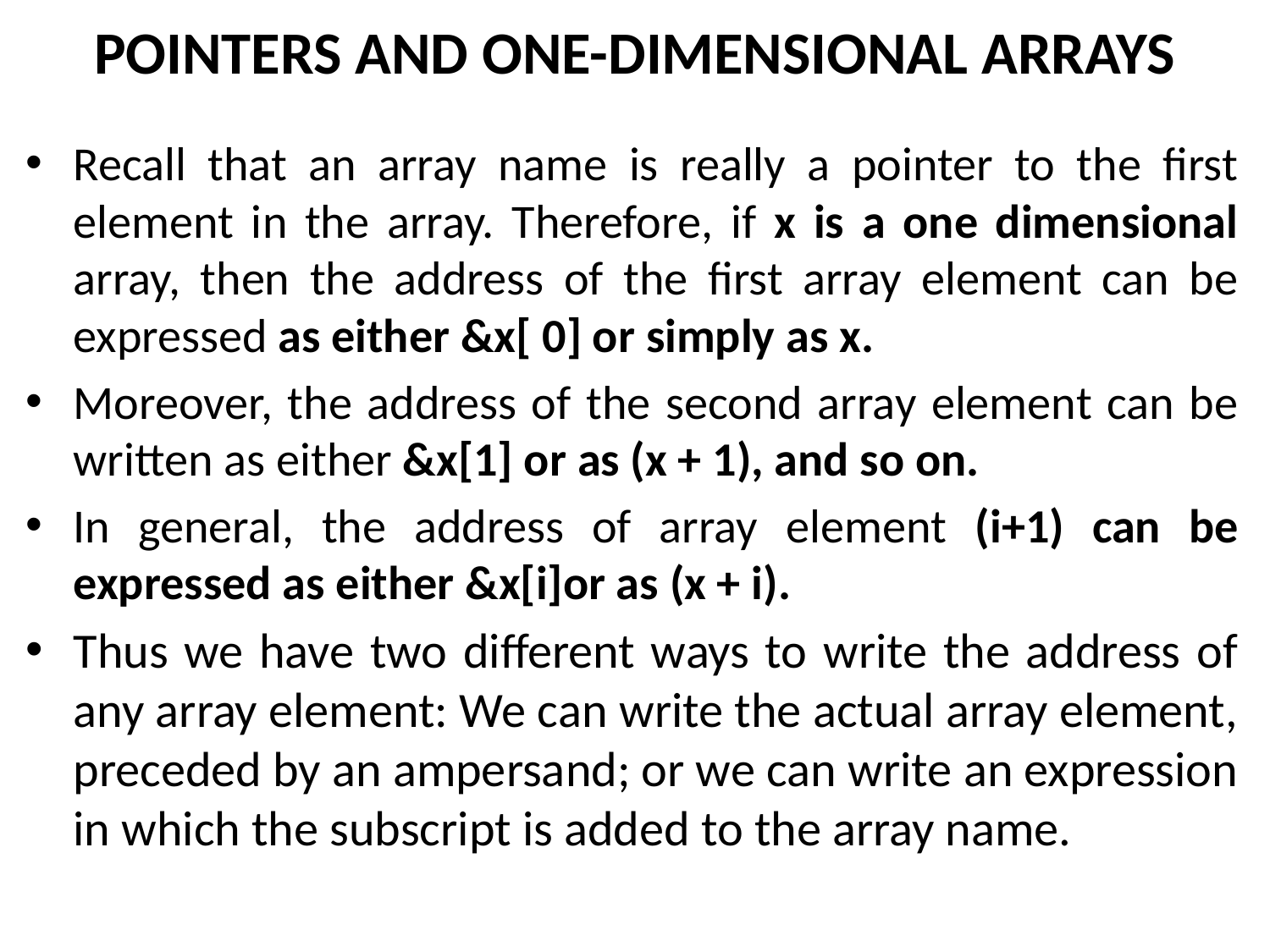

# POINTERS AND ONE-DIMENSIONAL ARRAYS
Recall that an array name is really a pointer to the first element in the array. Therefore, if x is a one dimensional array, then the address of the first array element can be expressed as either &x[ 0] or simply as x.
Moreover, the address of the second array element can be written as either &x[1] or as (x + 1), and so on.
In general, the address of array element (i+1) can be expressed as either &x[i]or as (x + i).
Thus we have two different ways to write the address of any array element: We can write the actual array element, preceded by an ampersand; or we can write an expression in which the subscript is added to the array name.